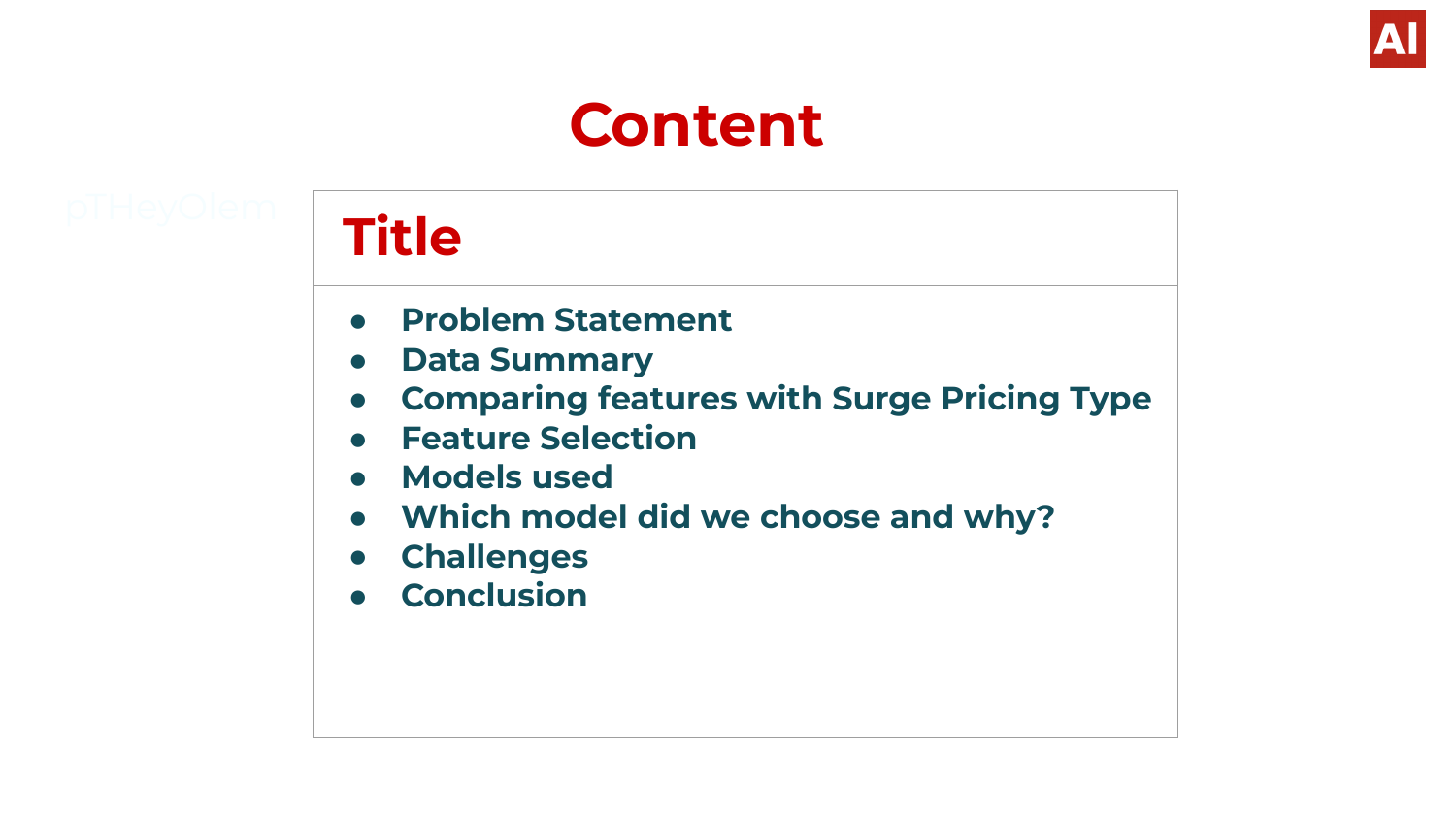

# Content

pTHeyOlem
| Title |
| --- |
| Problem Statement Data Summary Comparing features with Surge Pricing Type Feature Selection Models used Which model did we choose and why? Challenges Conclusion |